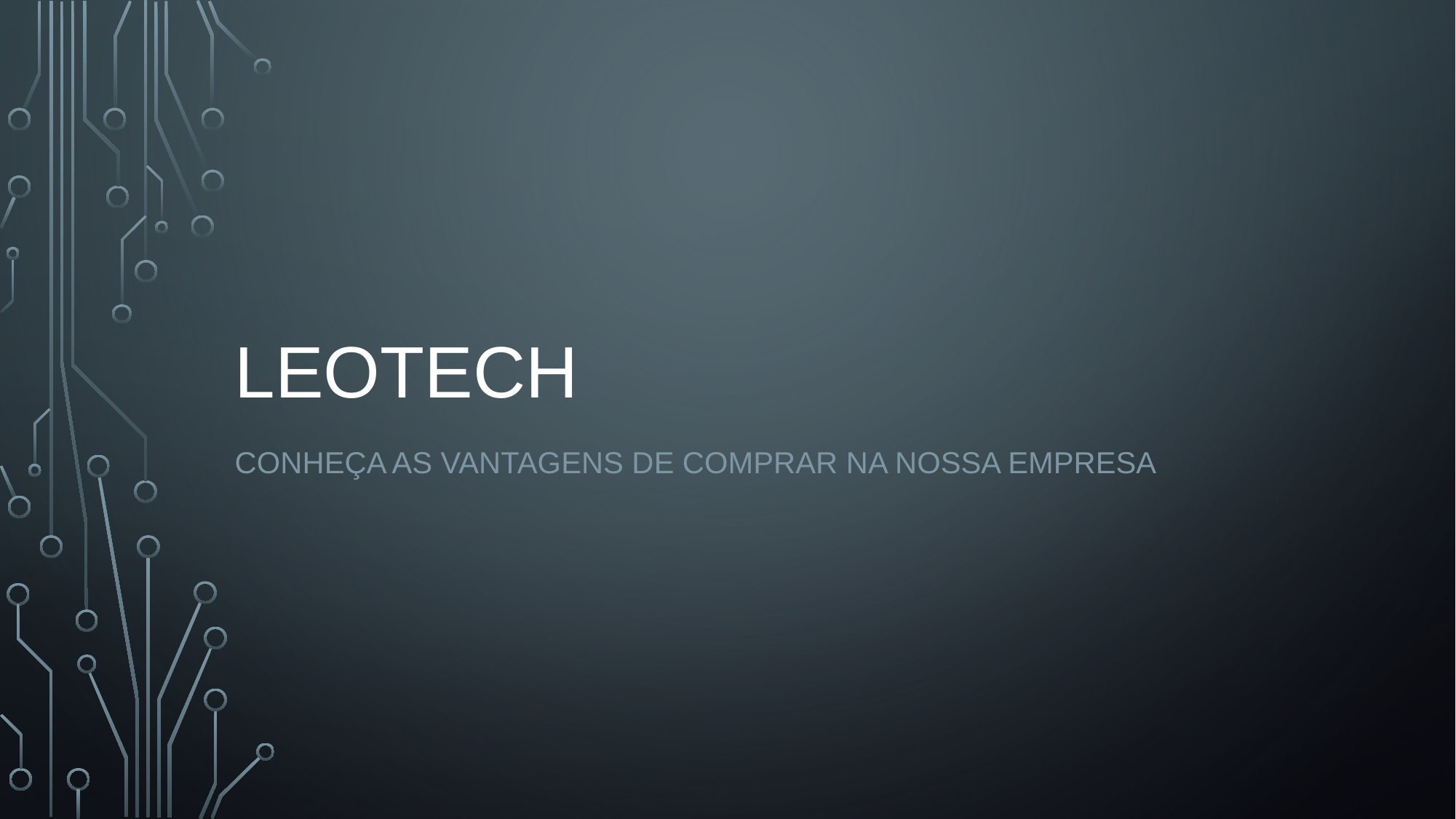

# LeoTECH
Conheça as vantagens de comprar na nossa empresa